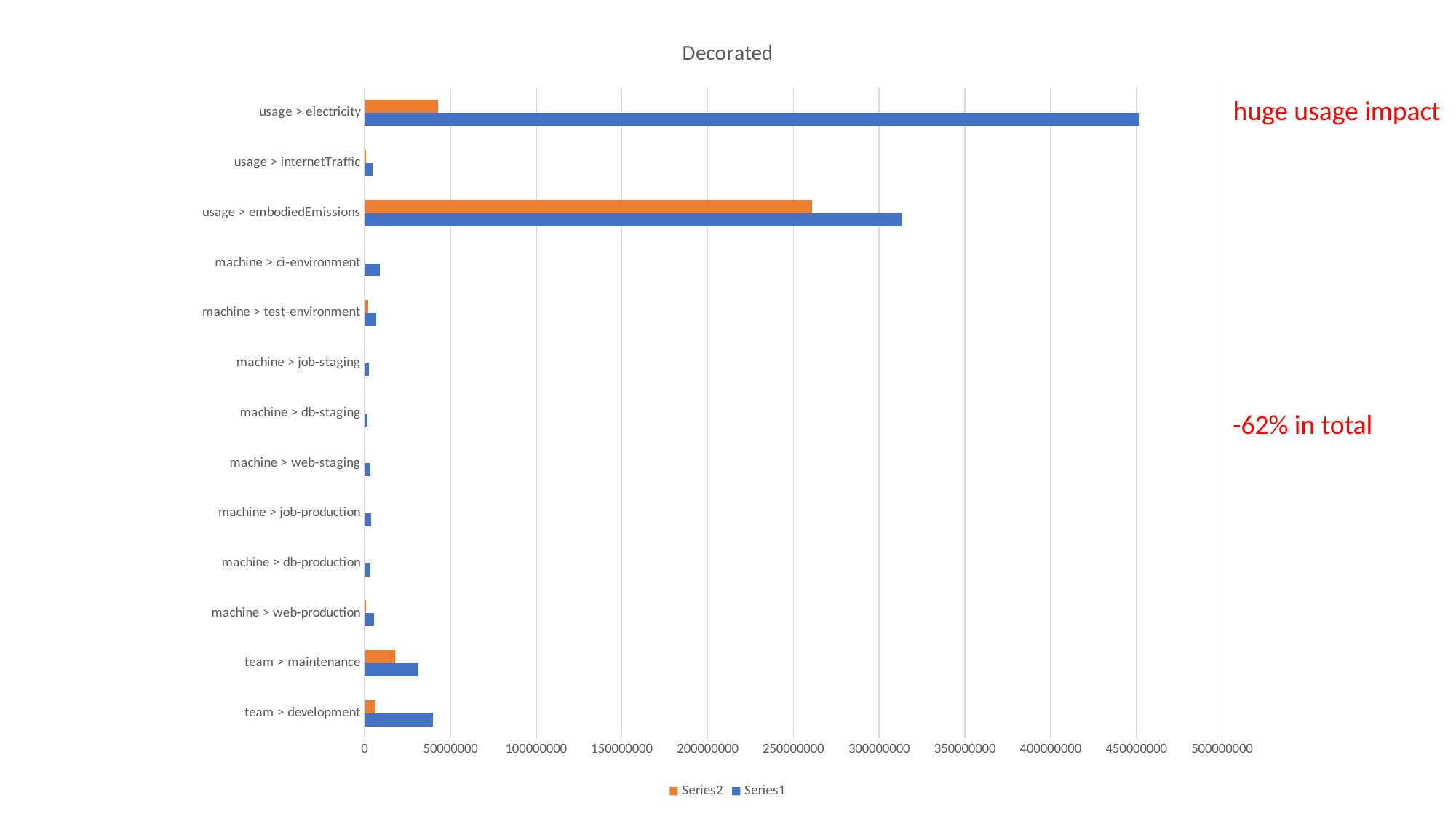

### Chart: Decorated

| Category |  |  |
|---|---|---|
| team > development | 39927440.0 | 6356556.0 |
| team > maintenance | 31472098.0 | 17748106.0 |
| machine > web-production | 5310240.0 | 600493.0 |
| machine > db-production | 3177183.0 | 269106.0 |
| machine > job-production | 3589849.0 | 368460.0 |
| machine > web-staging | 3117377.0 | 470059.0 |
| machine > db-staging | 1740237.0 | 210492.0 |
| machine > job-staging | 2263212.0 | 447433.0 |
| machine > test-environment | 6580918.0 | 1848007.0 |
| machine > ci-environment | 8973132.0 | 236475.0 |
| usage > embodiedEmissions | 313331667.0 | 261109722.0 |
| usage > internetTraffic | 4662576.0 | 650592.0 |
| usage > electricity | 451800000.0 | 42921000.0 |
huge usage impact
-62% in total